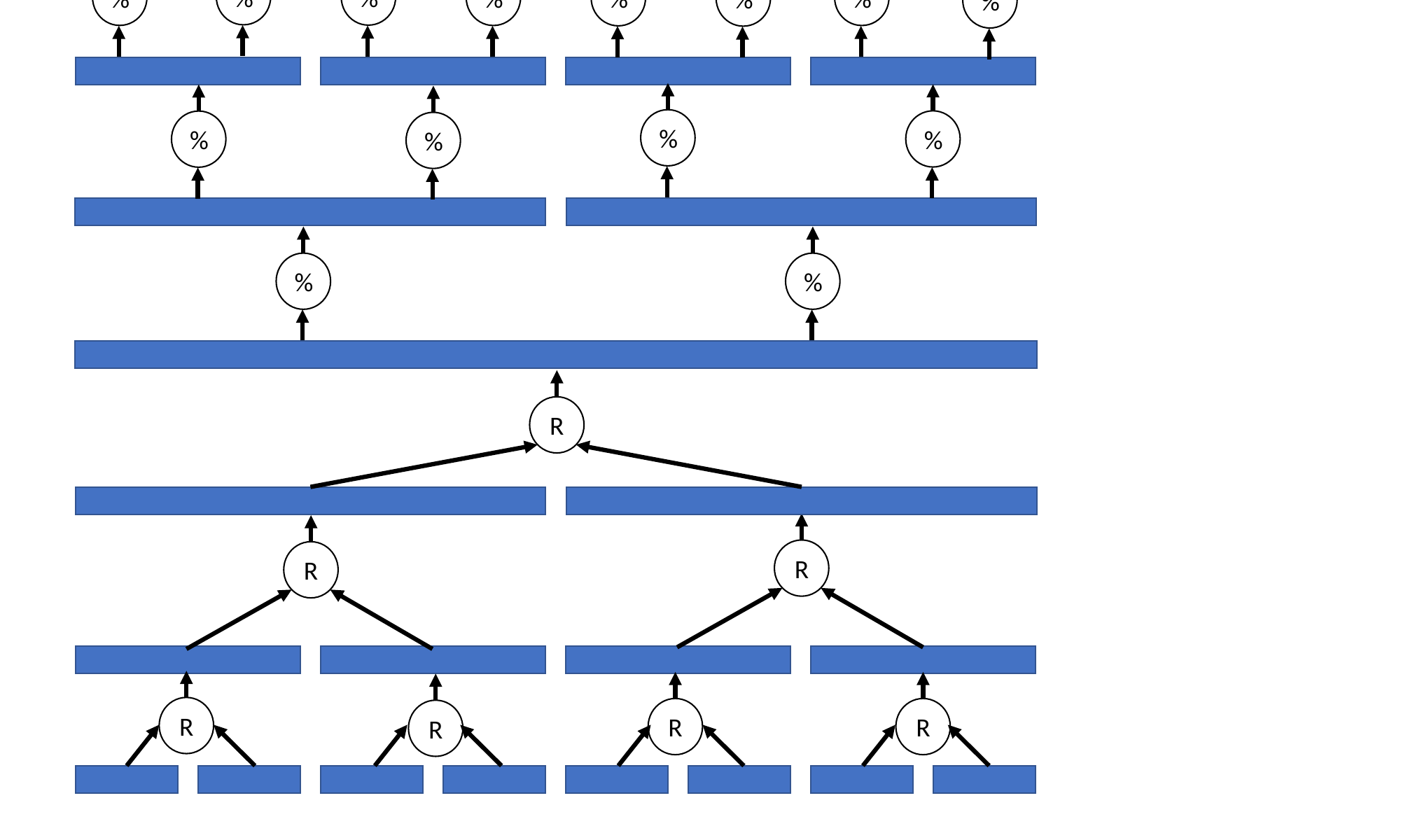

%
%
%
%
%
%
%
%

%
%
%
%

%
%

R

R
R

R
R
R
R